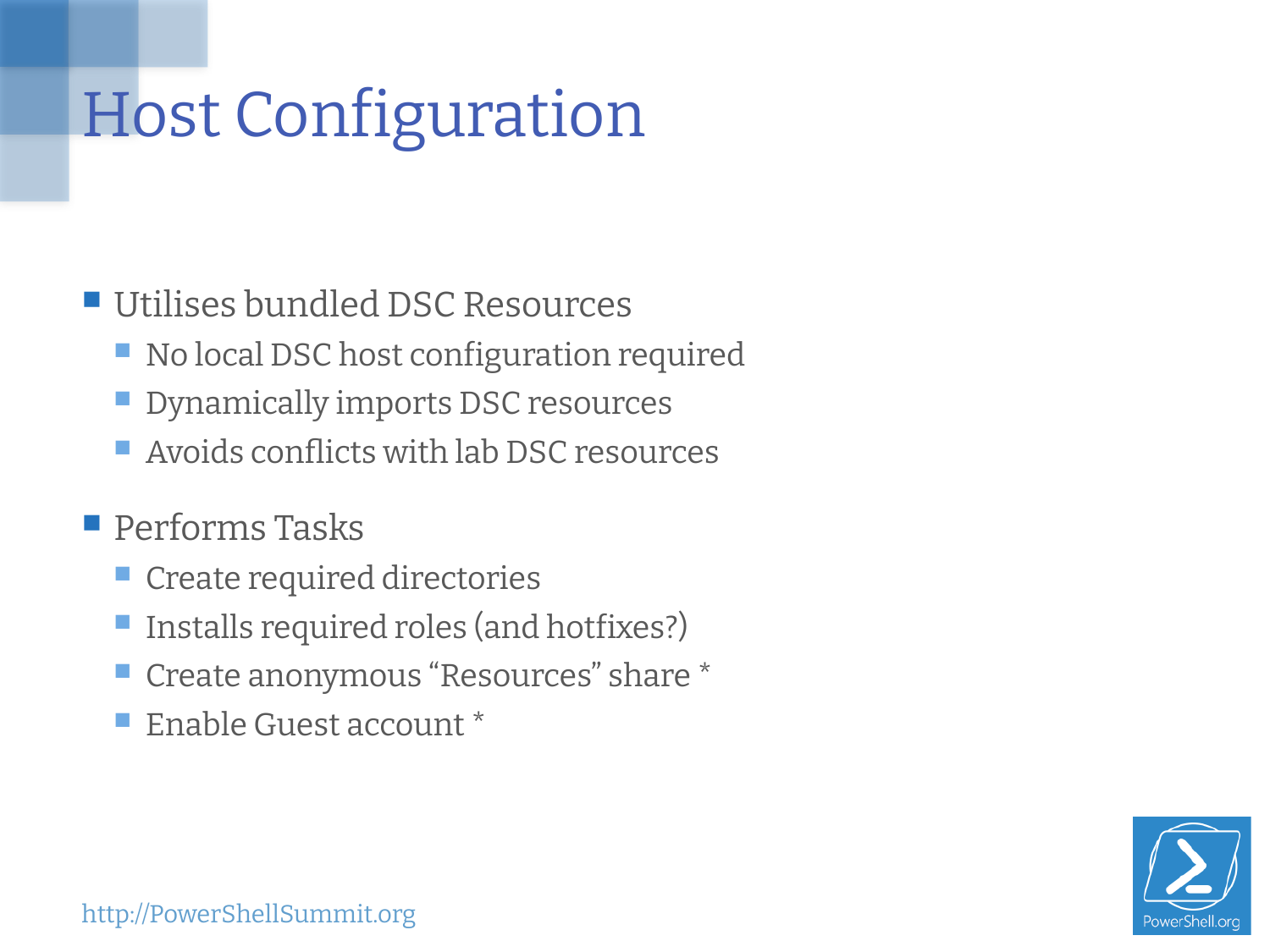

# Host Configuration
Utilises bundled DSC Resources
No local DSC host configuration required
Dynamically imports DSC resources
Avoids conflicts with lab DSC resources
Performs Tasks
Create required directories
Installs required roles (and hotfixes?)
Create anonymous “Resources” share *
Enable Guest account *